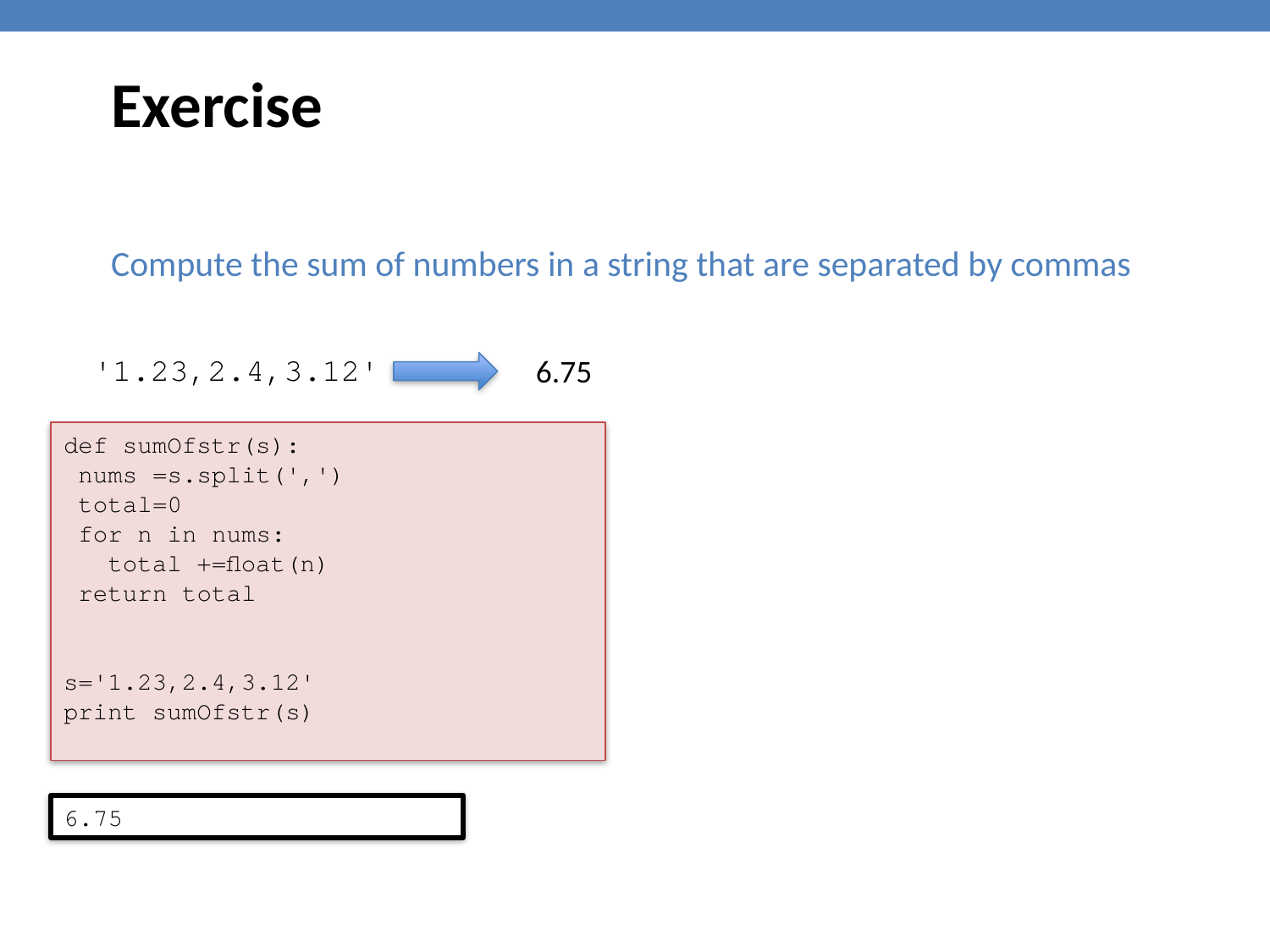

Exercise
Compute the sum of numbers in a string that are separated by commas
'1.23,2.4,3.12'
6.75

def sumOfstr(s):
 nums =s.split(',')
 total=0
 for n in nums:
   total +=float(n)
 return total

s='1.23,2.4,3.12'
print sumOfstr(s)

6.75